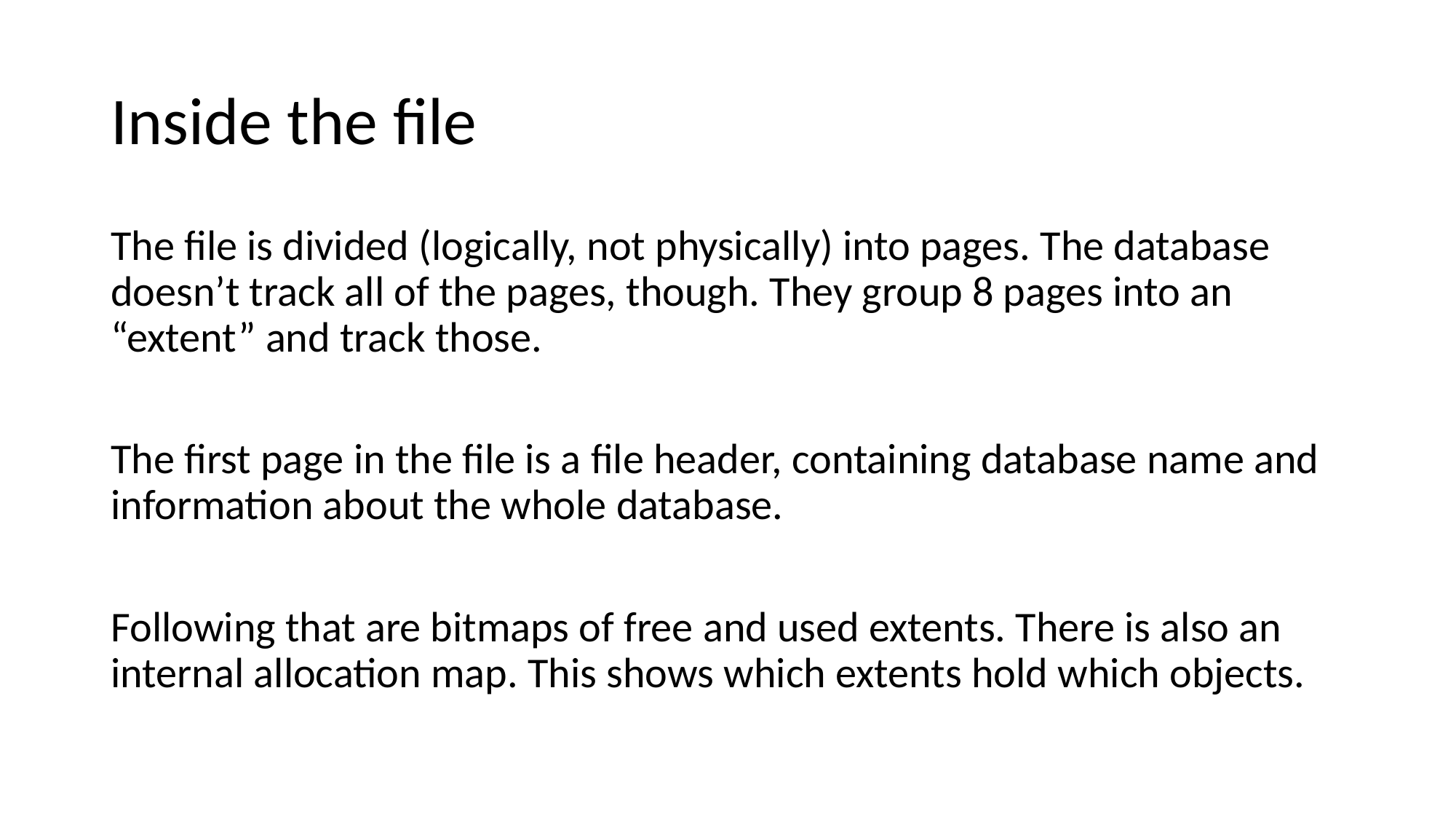

# Inside the file
The file is divided (logically, not physically) into pages. The database doesn’t track all of the pages, though. They group 8 pages into an “extent” and track those.

The first page in the file is a file header, containing database name and information about the whole database.

Following that are bitmaps of free and used extents. There is also an internal allocation map. This shows which extents hold which objects.